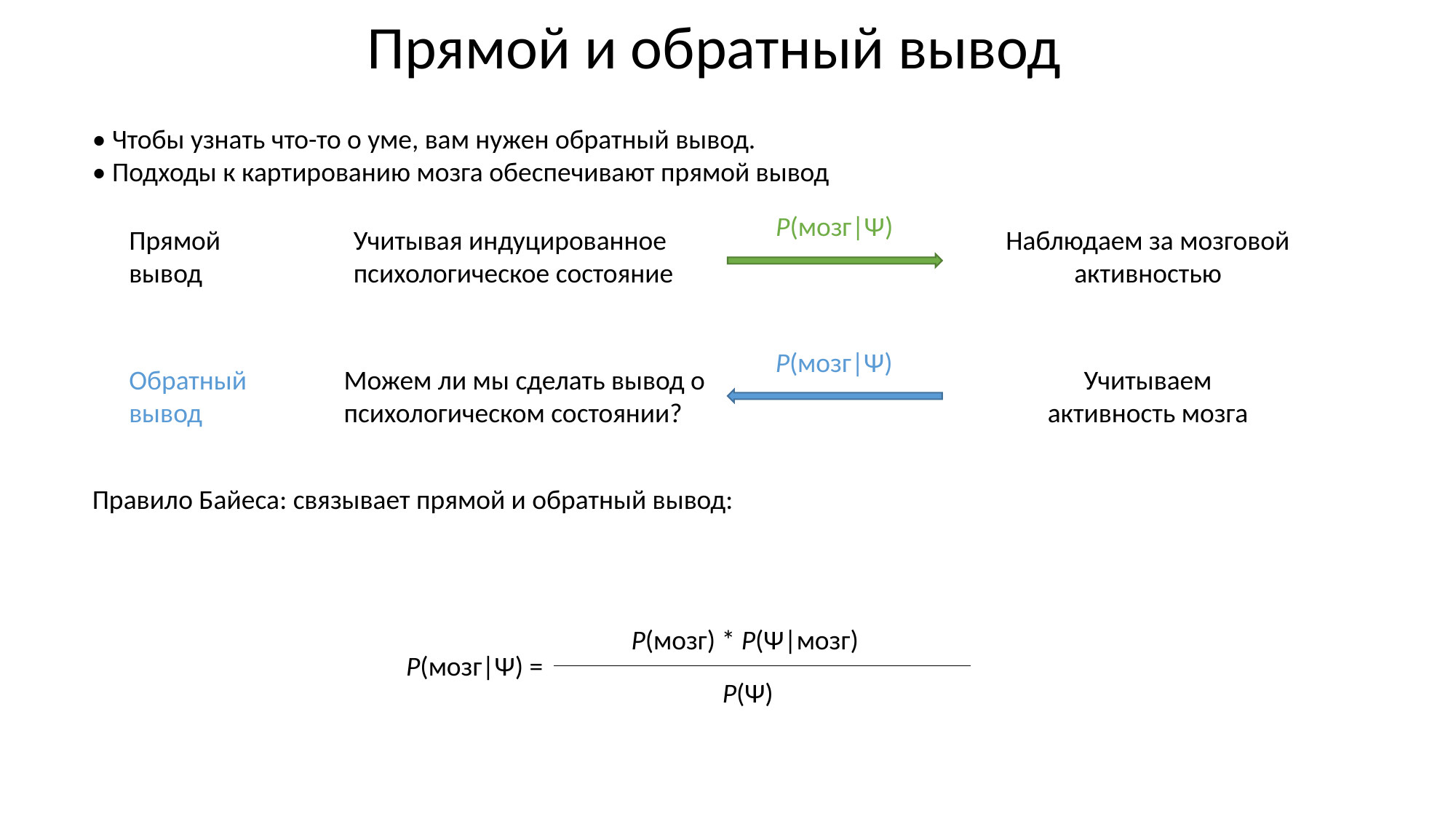

# Прямой и обратный вывод
• Чтобы узнать что-то о уме, вам нужен обратный вывод.
• Подходы к картированию мозга обеспечивают прямой вывод

Правило Байеса: связывает прямой и обратный вывод:
P(мозг|Ψ)
Учитывая индуцированное психологическое состояние
Наблюдаем за мозговой активностью
Прямой вывод

P(мозг|Ψ)
Обратный вывод
Можем ли мы сделать вывод о психологическом состоянии?
Учитываем активность мозга

P(мозг) * P(Ψ|мозг)
P(мозг|Ψ) =
P(Ψ)